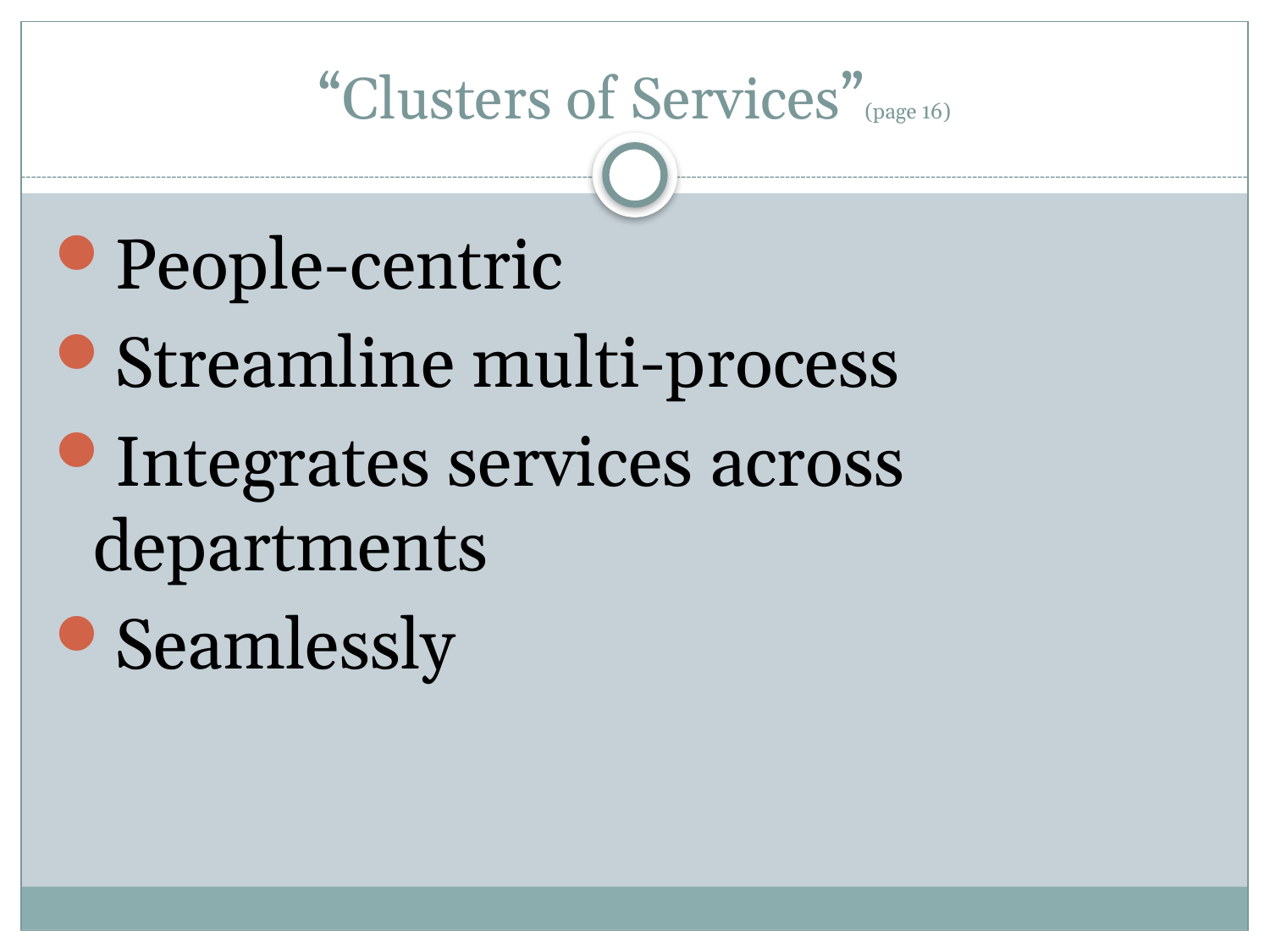

# “Clusters of Services”(page 16)
People-centric
Streamline multi-process
Integrates services across departments
Seamlessly